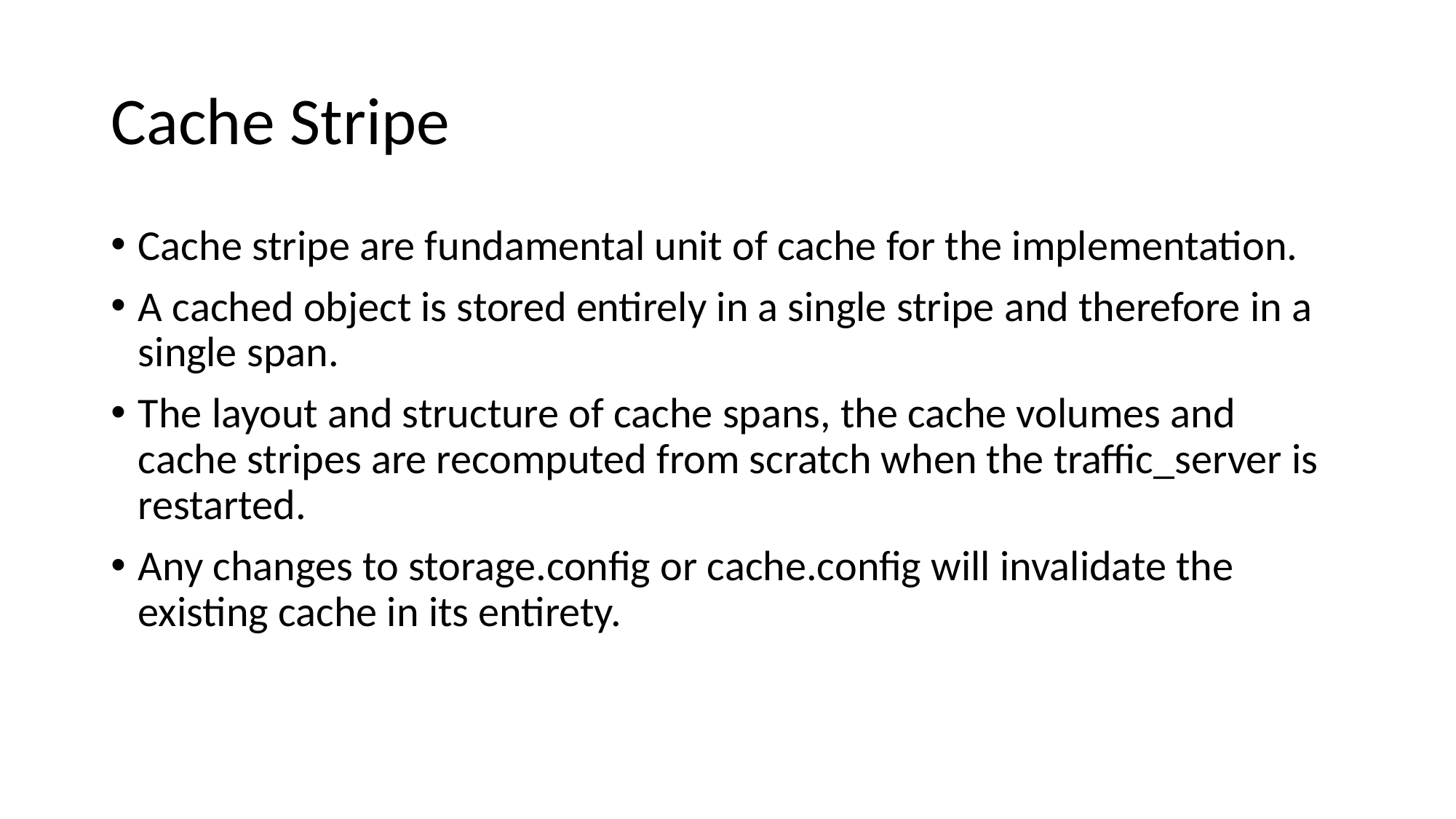

# Cache Stripe
Cache stripe are fundamental unit of cache for the implementation.
A cached object is stored entirely in a single stripe and therefore in a single span.
The layout and structure of cache spans, the cache volumes and cache stripes are recomputed from scratch when the traffic_server is restarted.
Any changes to storage.config or cache.config will invalidate the existing cache in its entirety.